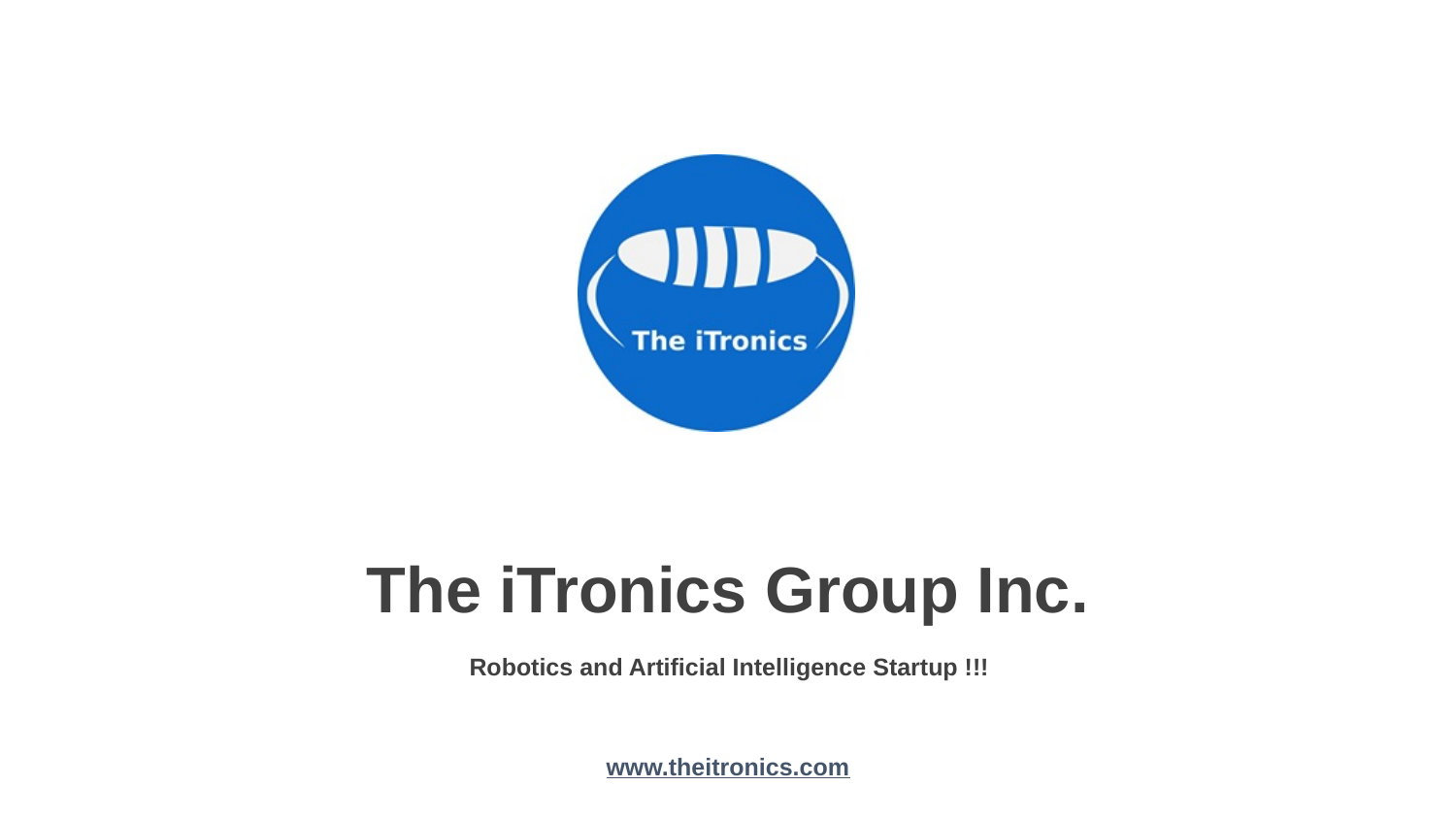

# The iTronics Group Inc.
Robotics and Artificial Intelligence Startup !!!
www.theitronics.com